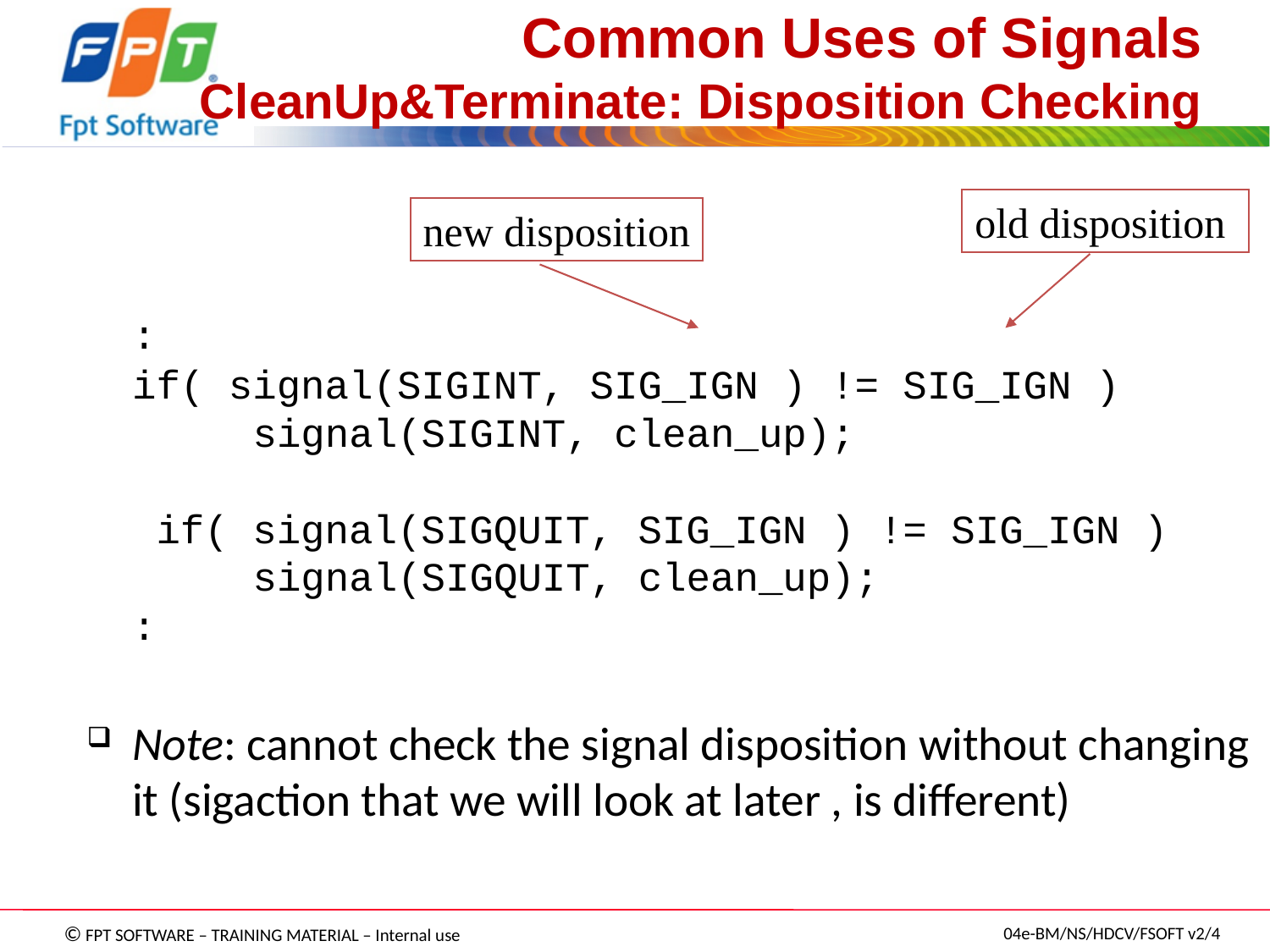

# Common Uses of Signals CleanUp&Terminate: Disposition Checking
old disposition
new disposition

		:
if( signal(SIGINT, SIG_IGN ) != SIG_IGN )
  	signal(SIGINT, clean_up);
 if( signal(SIGQUIT, SIG_IGN ) != SIG_IGN )
  	signal(SIGQUIT, clean_up);
	:
Note: cannot check the signal disposition without changing it (sigaction that we will look at later , is different)